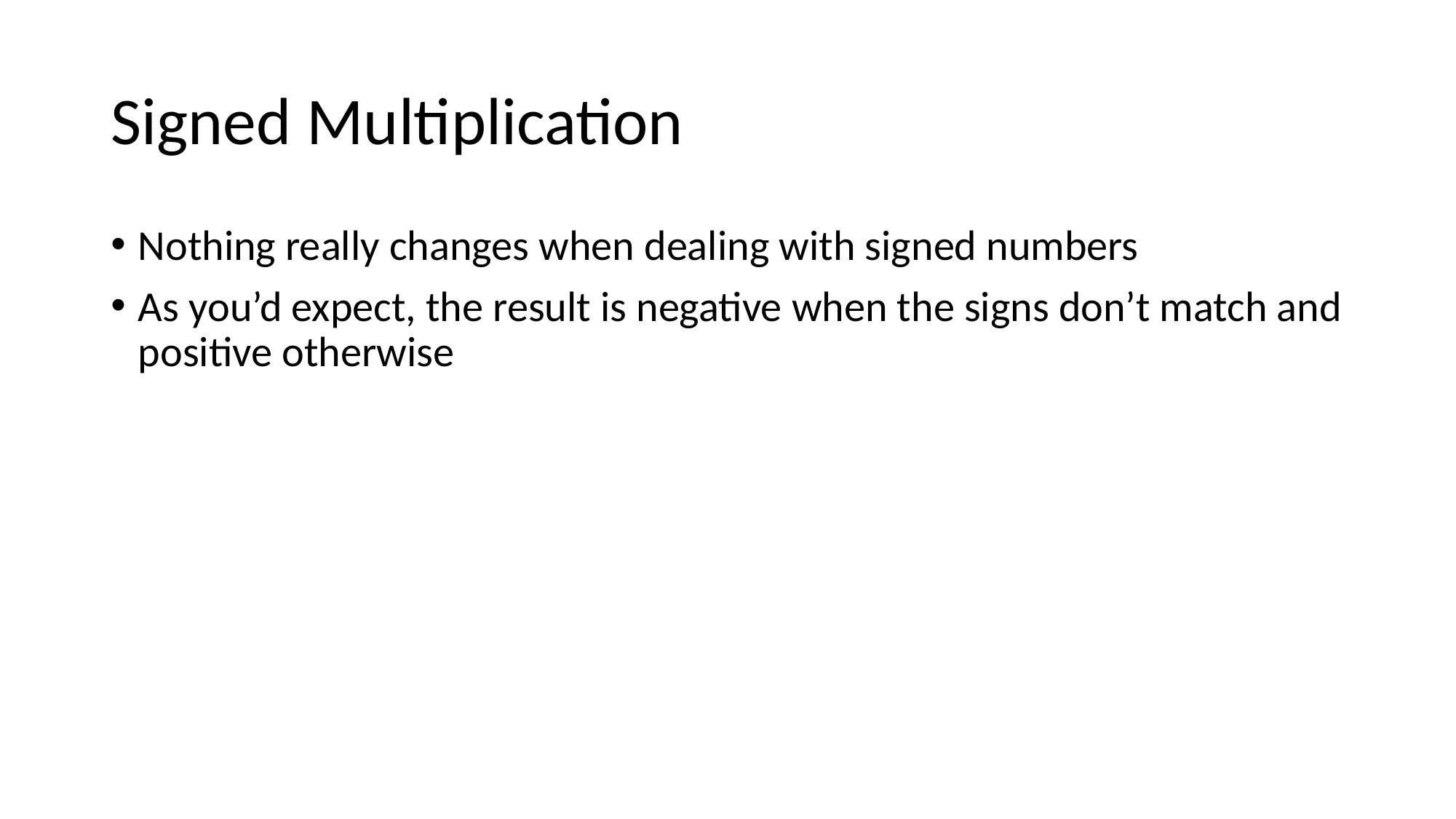

# Signed Multiplication
Nothing really changes when dealing with signed numbers
As you’d expect, the result is negative when the signs don’t match and positive otherwise